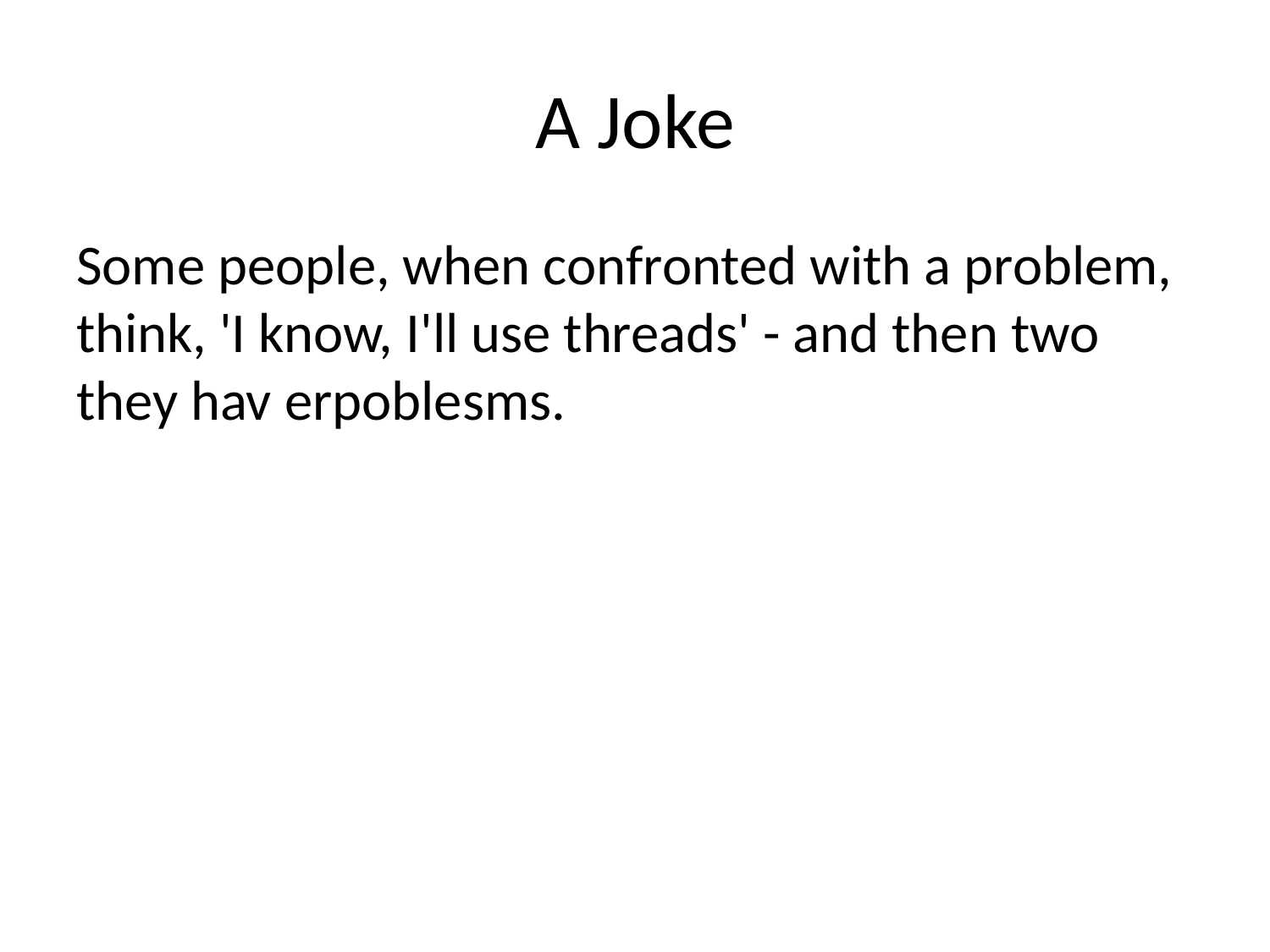

# A Joke
Some people, when confronted with a problem, think, 'I know, I'll use threads' - and then two they hav erpoblesms.